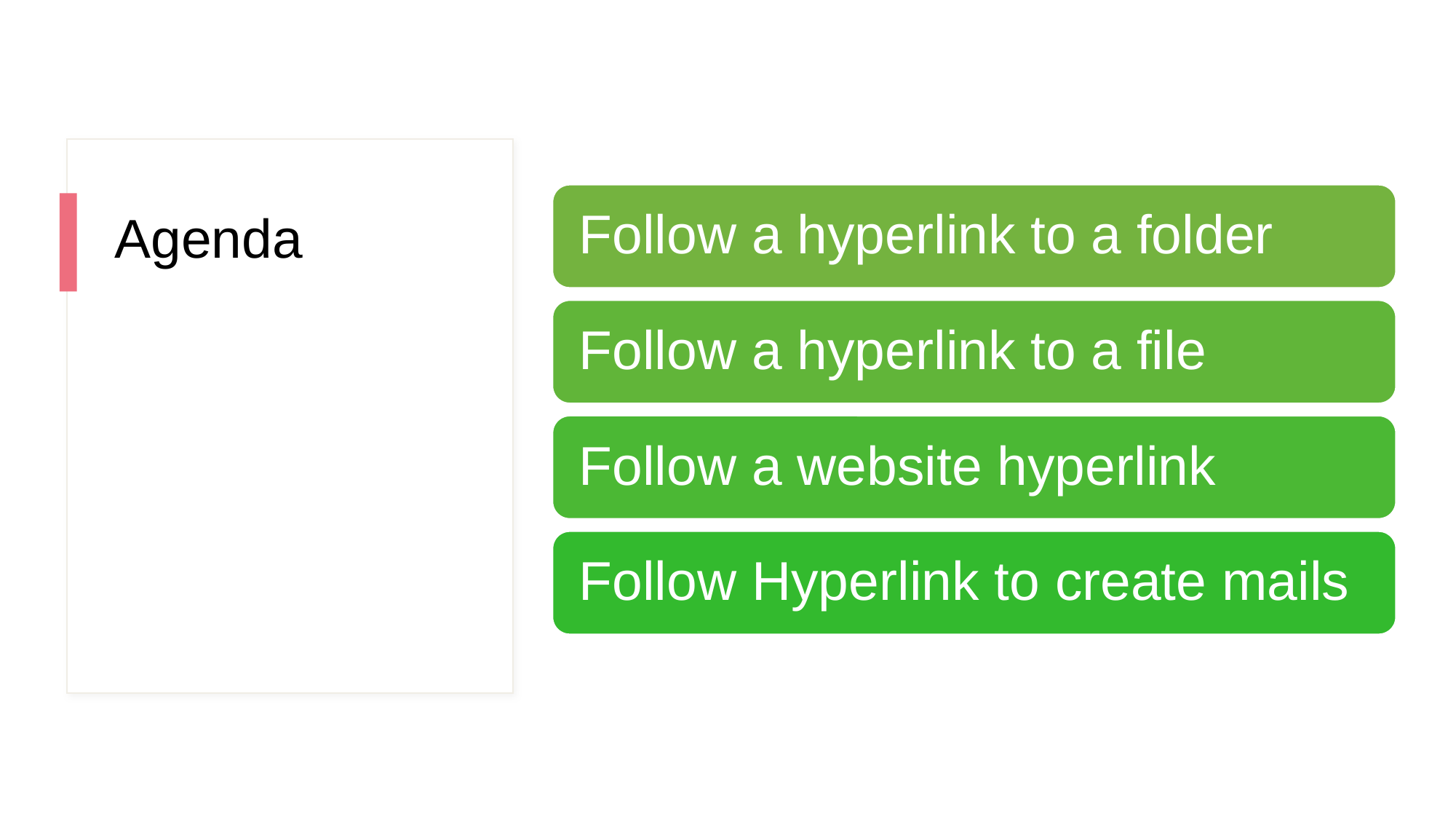

Follow a hyperlink to a folder
Follow a hyperlink to a file
Follow a website hyperlink
Follow Hyperlink to create mails

# Agenda